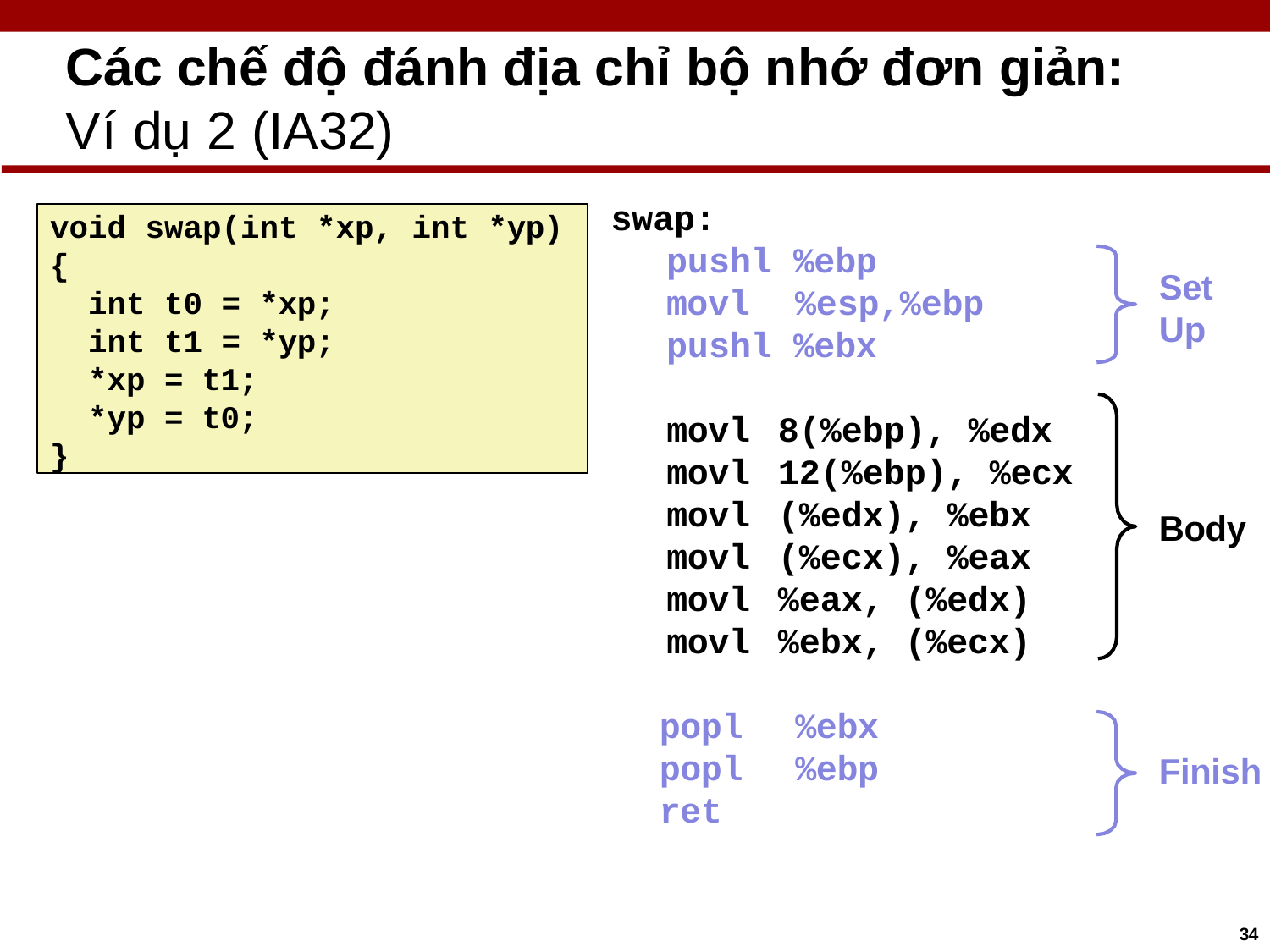

# Các chế độ đánh địa chỉ bộ nhớ đơn giản:
Ví dụ 2 (IA32)

swap:
pushl %ebp
void swap(int *xp, int *yp)
{
int t0 = *xp;
int t1 = *yp;
*xp = t1;
*yp = t0;
}

Set Up
movl	%esp,%ebp
pushl %ebx

movl movl movl movl movl movl
8(%ebp), %edx 12(%ebp), %ecx (%edx), %ebx (%ecx), %eax
%eax, (%edx)
%ebx, (%ecx)
Body
popl	%ebx
popl	%ebp
ret

Finish
34